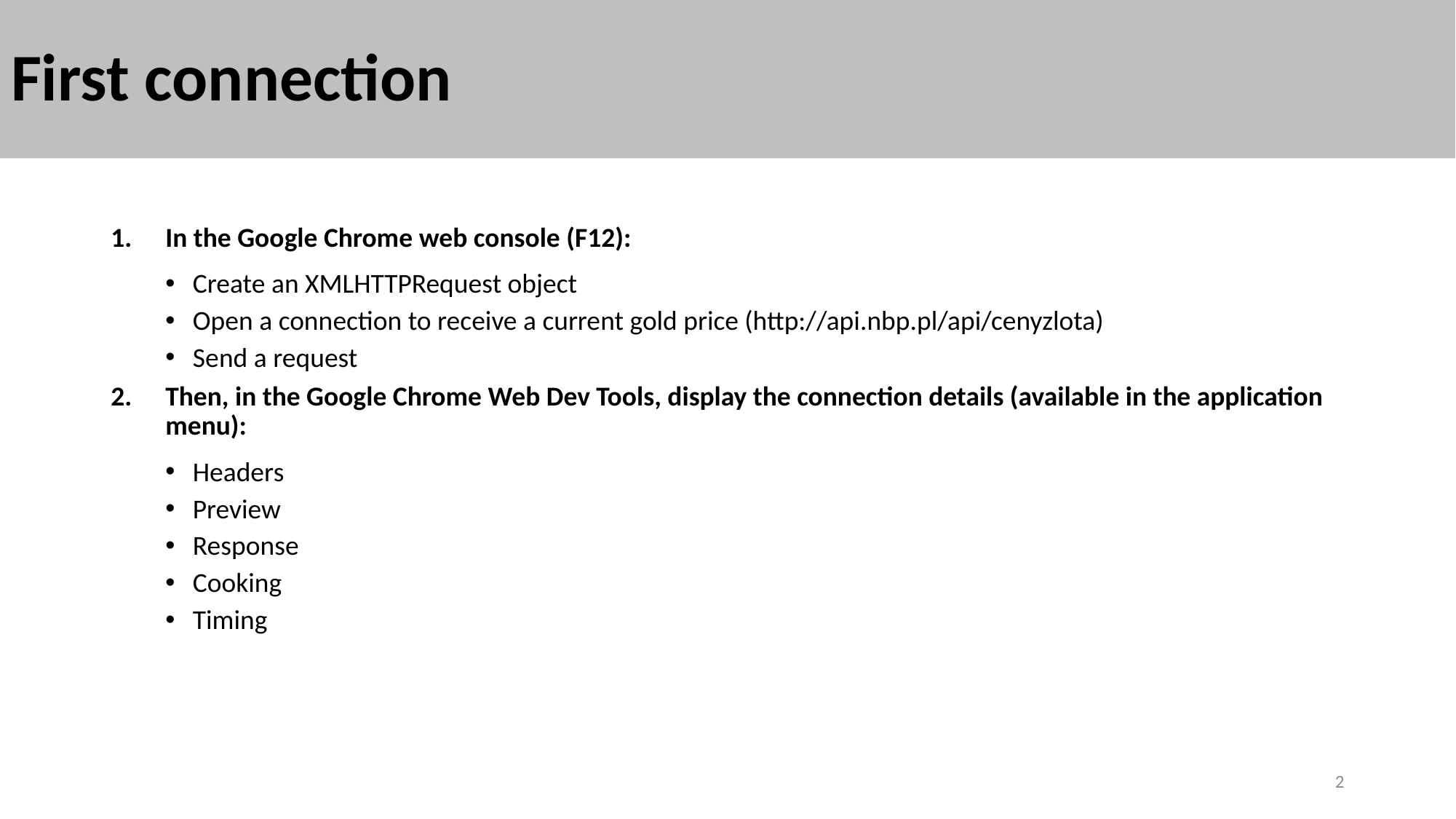

# First connection
In the Google Chrome web console (F12):
Create an XMLHTTPRequest object
Open a connection to receive a current gold price (http://api.nbp.pl/api/cenyzlota)
Send a request
Then, in the Google Chrome Web Dev Tools, display the connection details (available in the application menu):
Headers
Preview
Response
Cooking
Timing

2